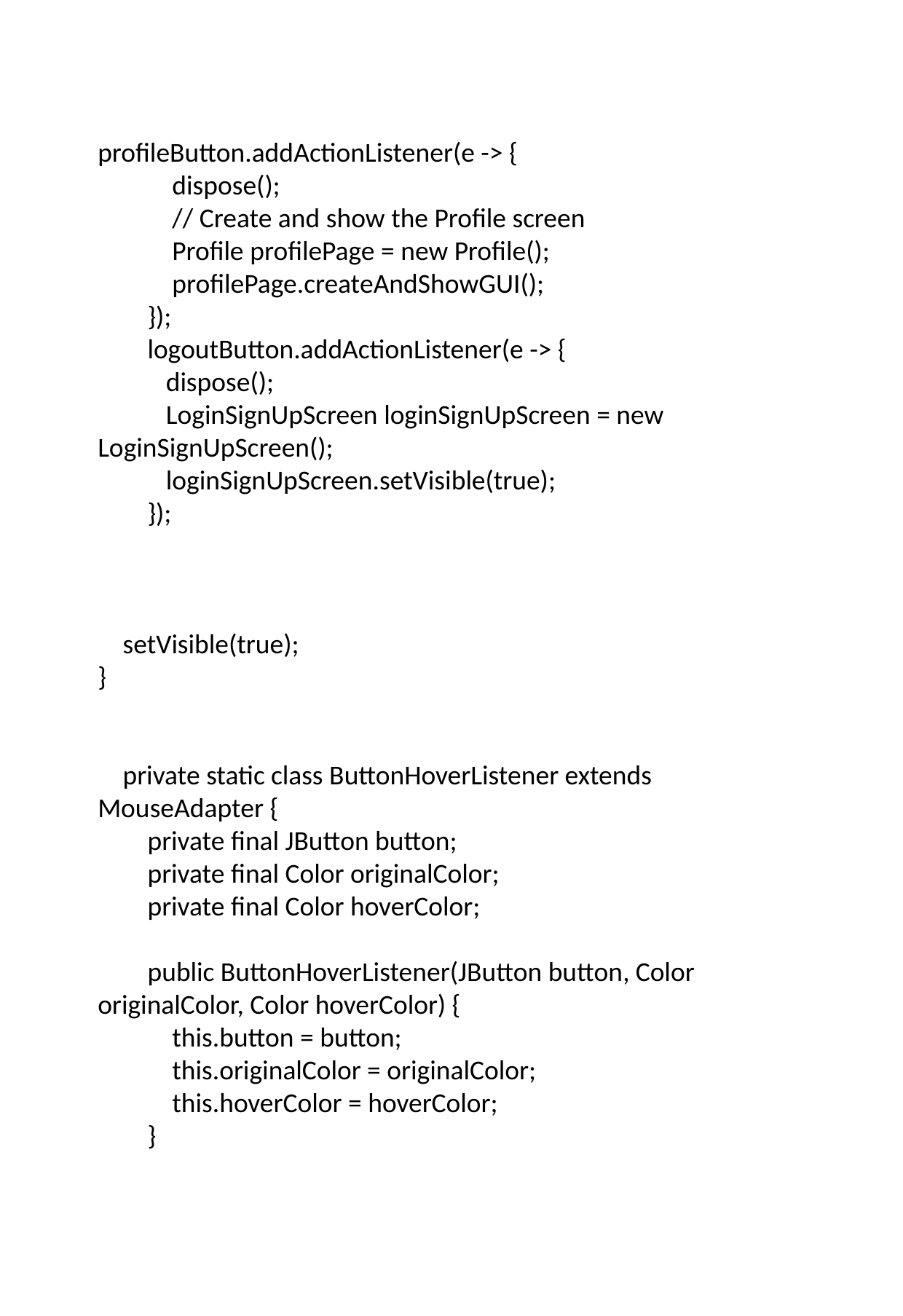

profileButton.addActionListener(e -> {
            dispose();
            // Create and show the Profile screen
            Profile profilePage = new Profile();
            profilePage.createAndShowGUI();
        });
        logoutButton.addActionListener(e -> {
           dispose();
           LoginSignUpScreen loginSignUpScreen = new LoginSignUpScreen();
           loginSignUpScreen.setVisible(true);
        });

    setVisible(true);
}

    private static class ButtonHoverListener extends MouseAdapter {
        private final JButton button;
        private final Color originalColor;
        private final Color hoverColor;

        public ButtonHoverListener(JButton button, Color originalColor, Color hoverColor) {
            this.button = button;
            this.originalColor = originalColor;
            this.hoverColor = hoverColor;
        }